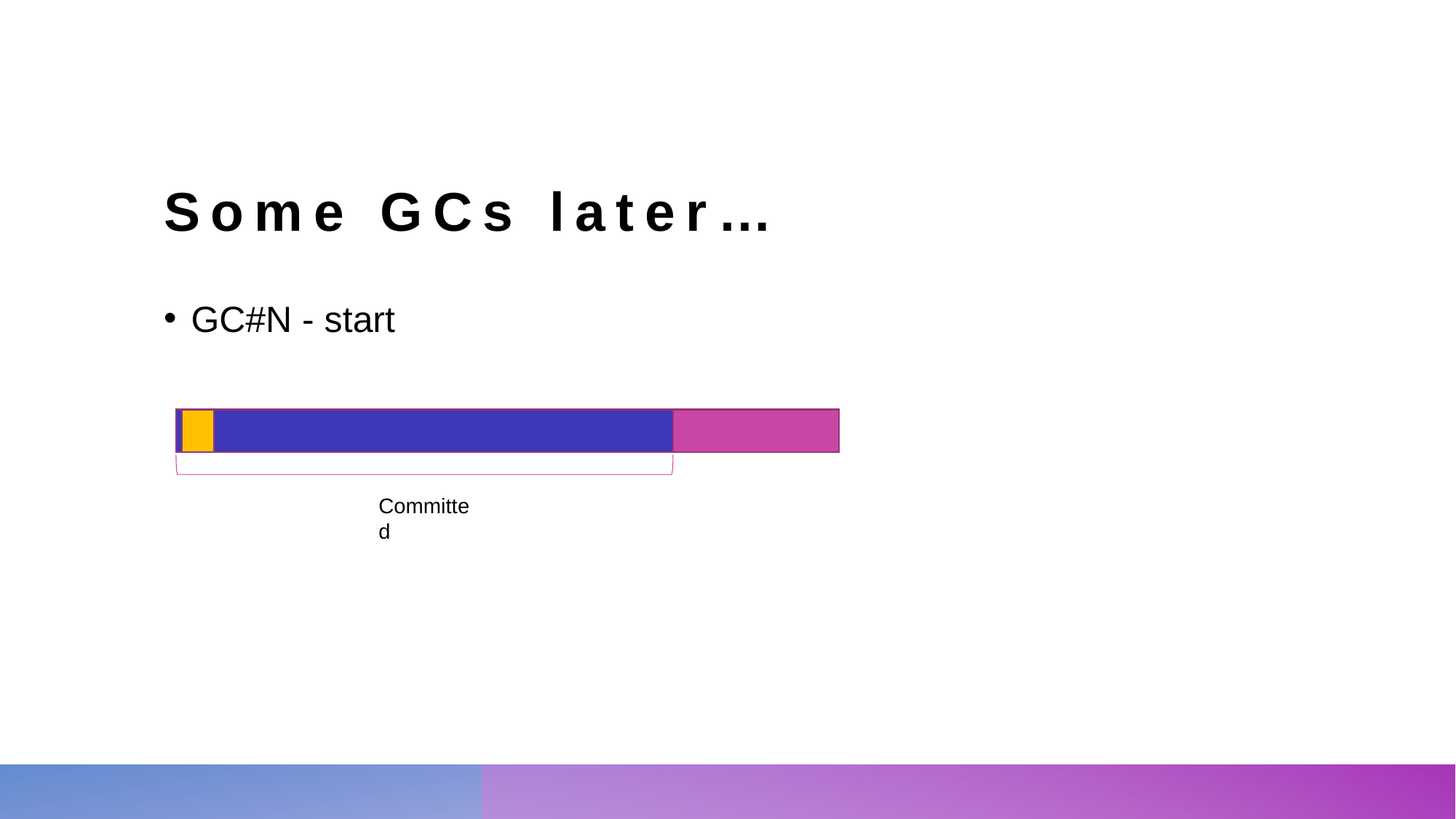

# Some GCs later…

GC#N - start

Committed